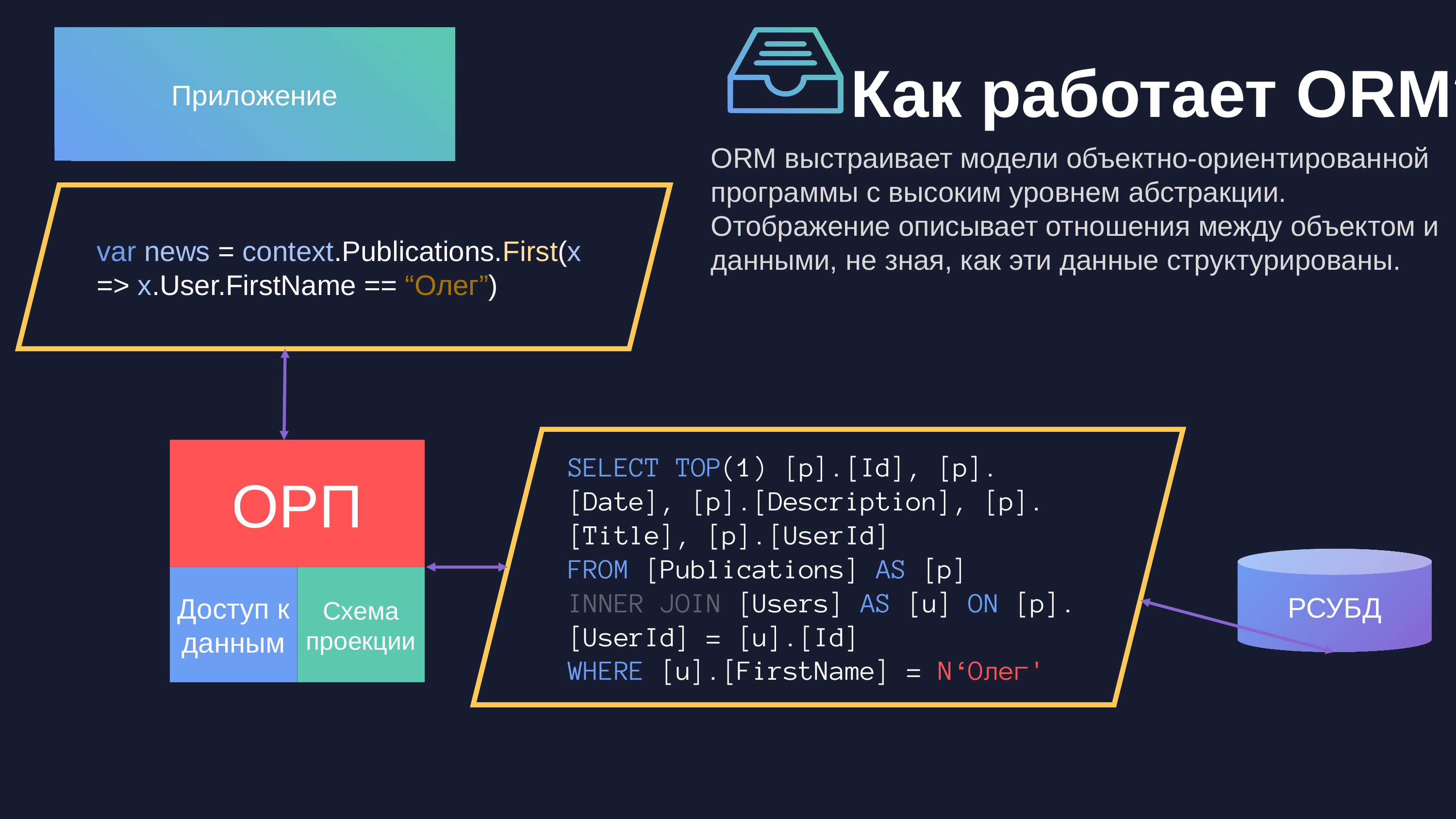

Приложение

Как работает ОRМ?
ORM выстраивает модели объектно-ориентированной программы с высоким уровнем абстракции. Отображение описывает отношения между объектом и данными, не зная, как эти данные структурированы.
var news = context.Publications.First(x => x.User.FirstName == “Олег”)
SELECT TOP(1) [p].[Id], [p].[Date], [p].[Description], [p].[Title], [p].[UserId]
FROM [Publications] AS [p]
INNER JOIN [Users] AS [u] ON [p].[UserId] = [u].[Id]
WHERE [u].[FirstName] = N‘Олег'
ОРП
Доступ к данным
Схема проекции
РСУБД